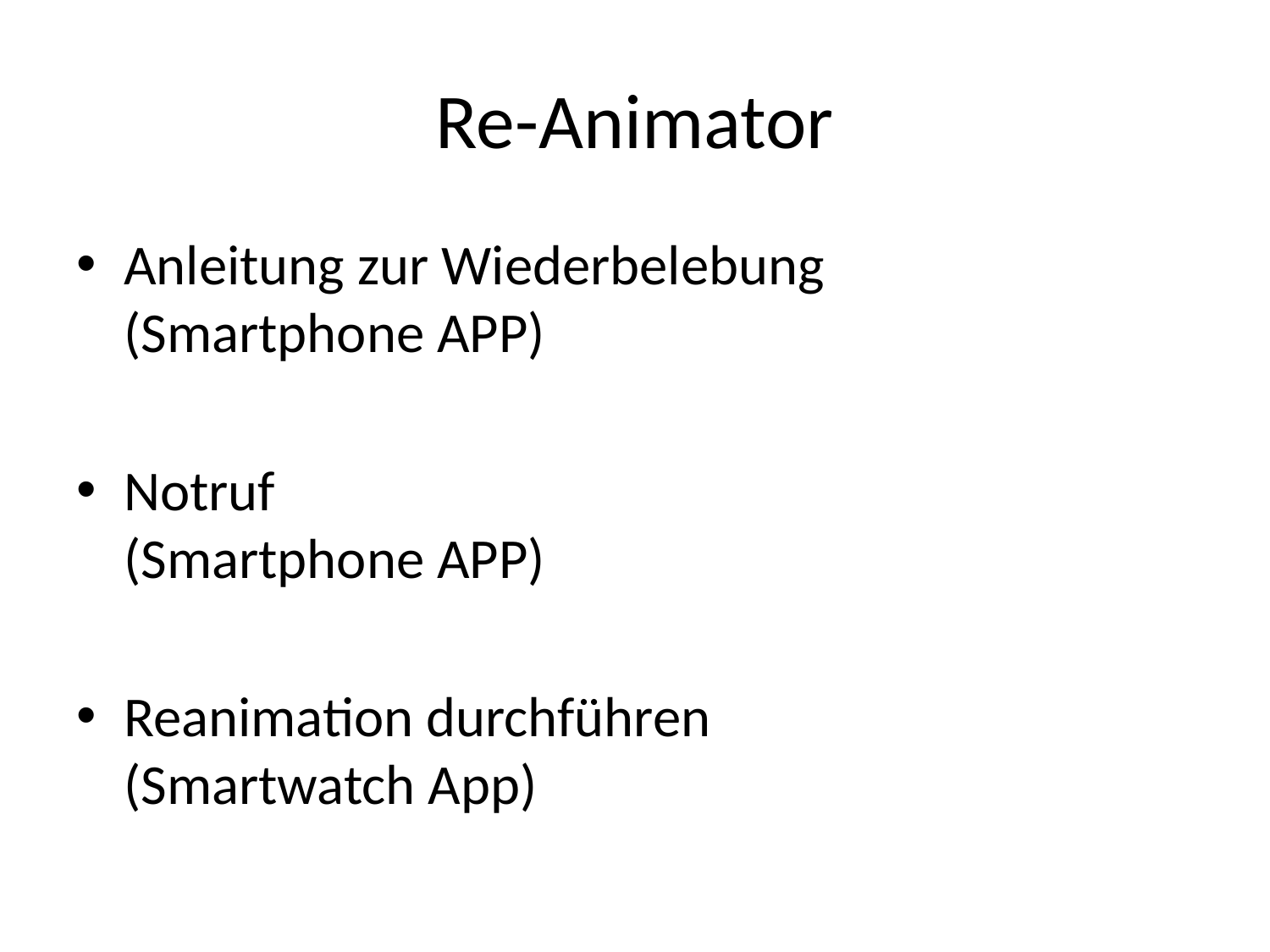

# Re-Animator
Anleitung zur Wiederbelebung
(Smartphone APP)

Notruf
(Smartphone APP)

Reanimation durchführen
(Smartwatch App)